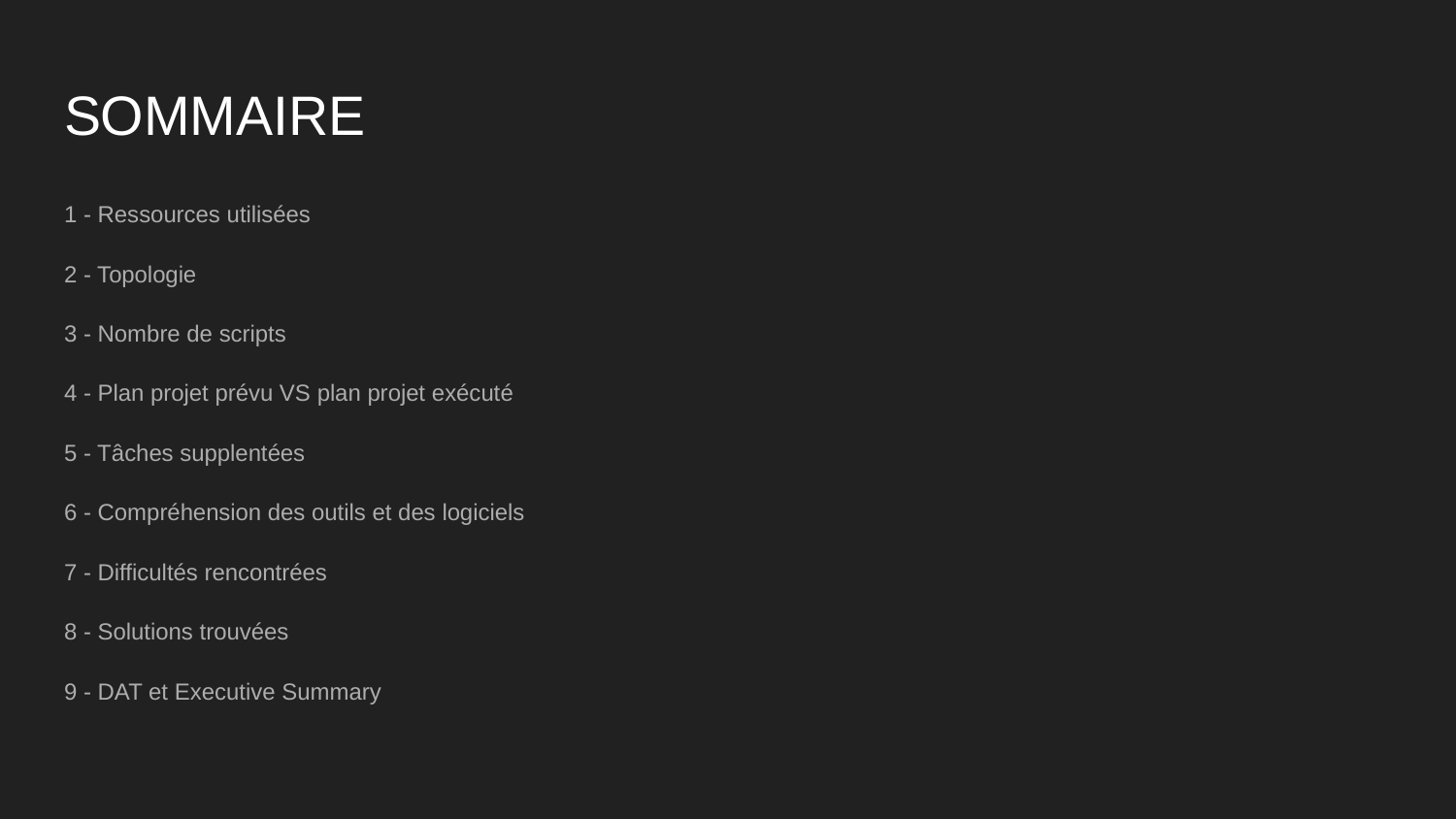

# SOMMAIRE
1 - Ressources utilisées

2 - Topologie

3 - Nombre de scripts

4 - Plan projet prévu VS plan projet exécuté

5 - Tâches supplentées

6 - Compréhension des outils et des logiciels

7 - Difficultés rencontrées

8 - Solutions trouvées

9 - DAT et Executive Summary